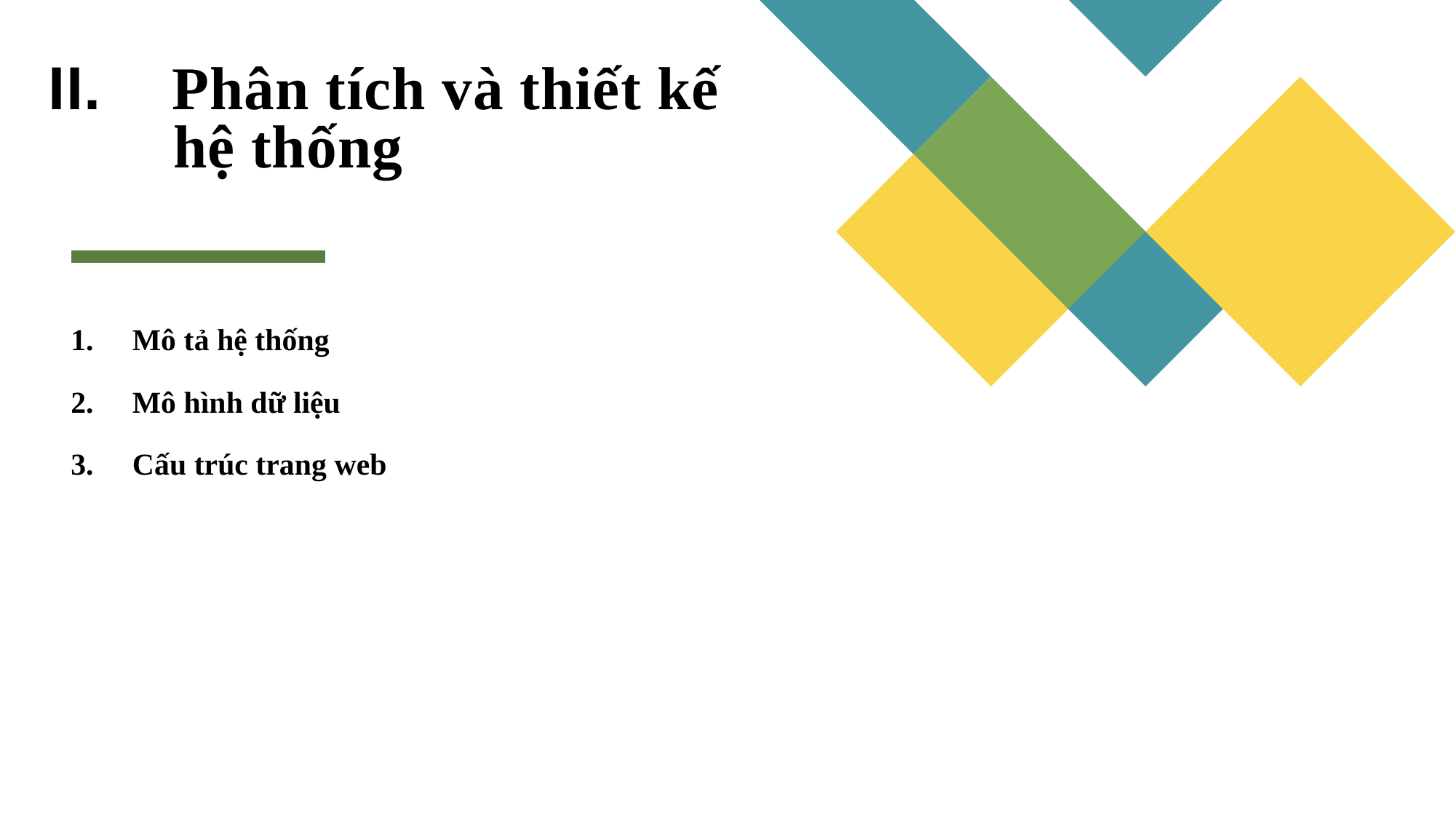

# II.    Phân tích và thiết kế 	 hệ thống
Mô tả hệ thống
Mô hình dữ liệu
Cấu trúc trang web